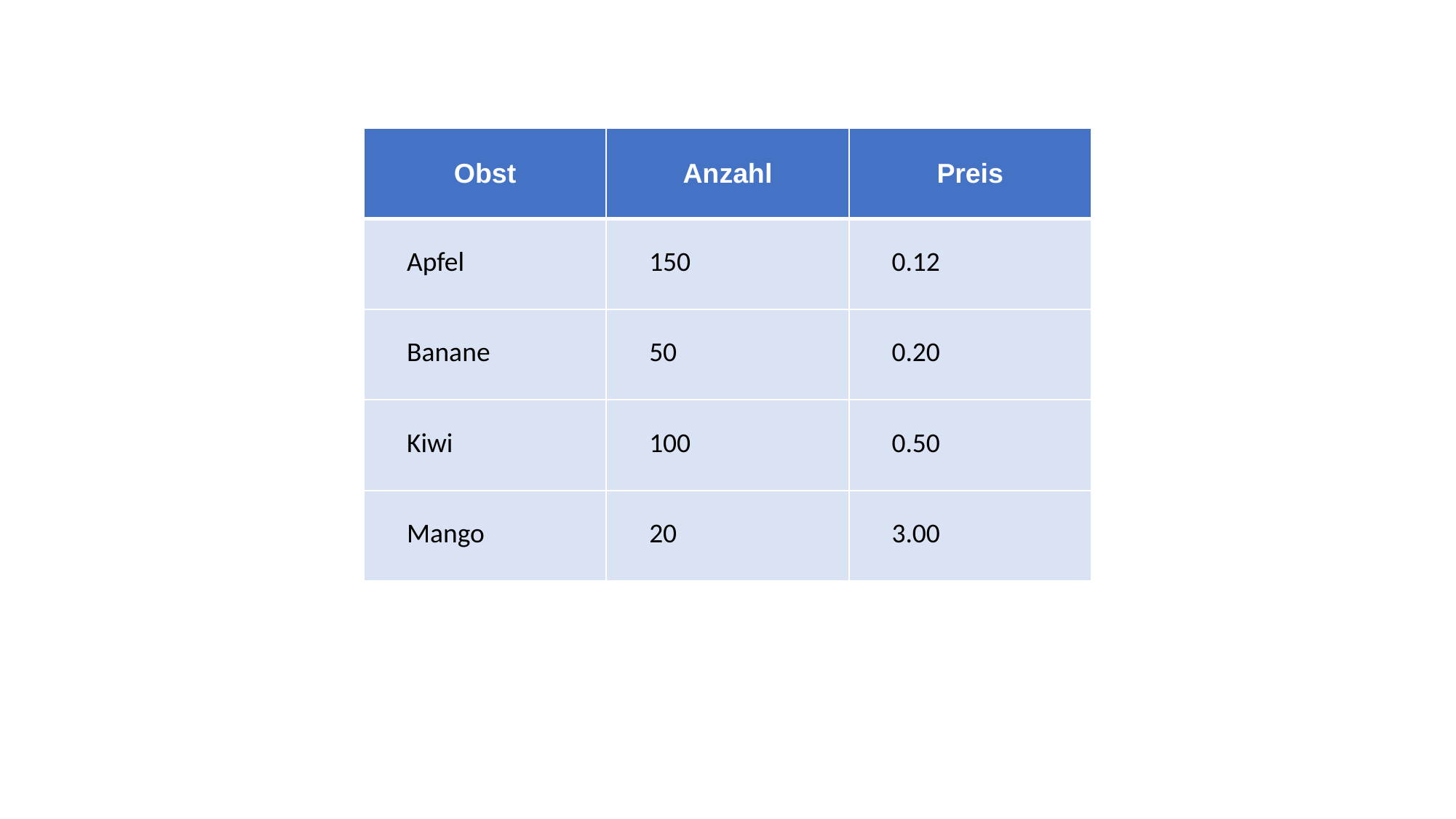

| Obst | Anzahl | Preis |
| --- | --- | --- |
| Apfel | 150 | 0.12 |
| Banane | 50 | 0.20 |
| Kiwi | 100 | 0.50 |
| Mango | 20 | 3.00 |